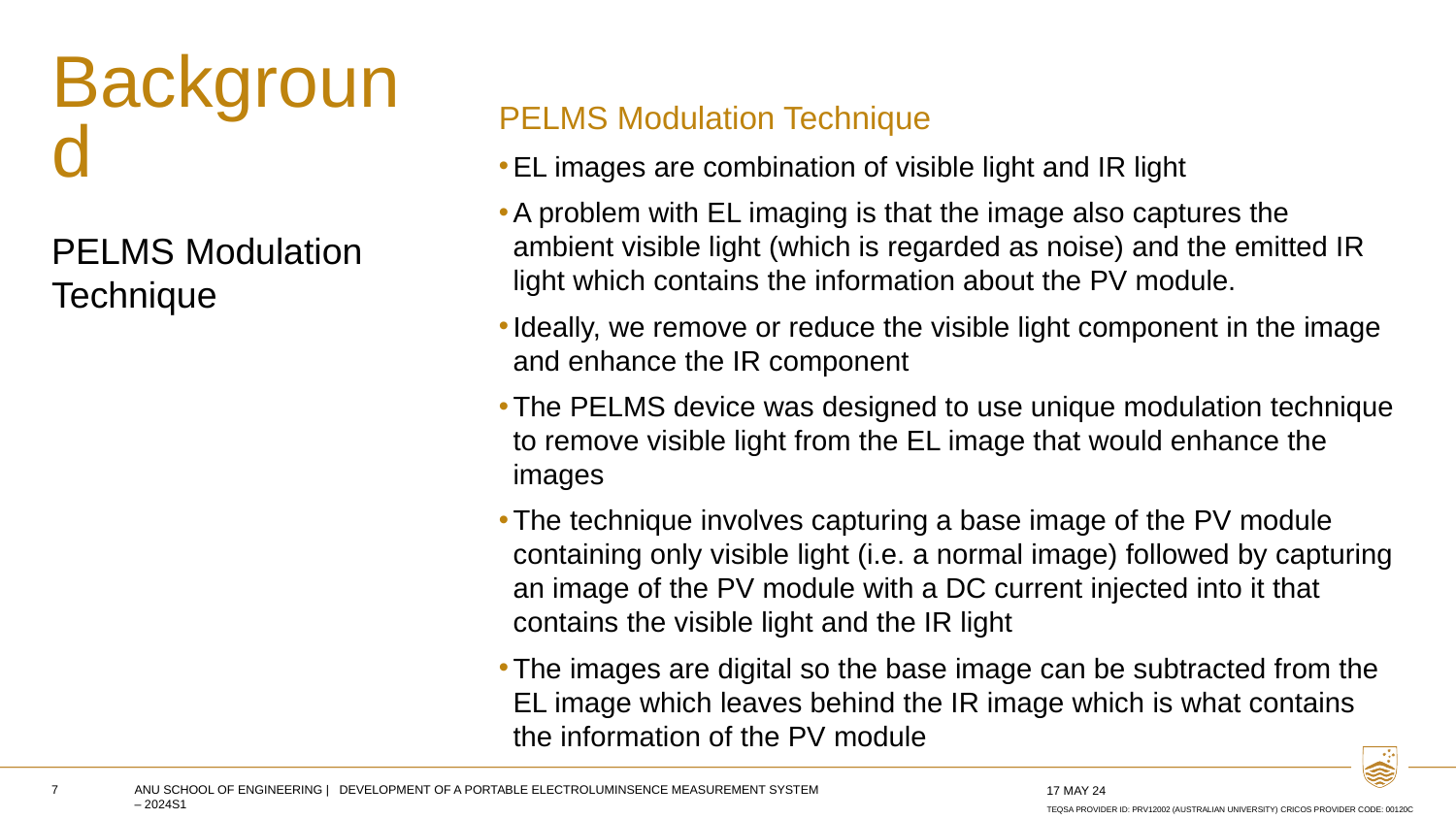

Background
PELMS Modulation Technique

PELMS Modulation Technique
EL images are combination of visible light and IR light
A problem with EL imaging is that the image also captures the ambient visible light (which is regarded as noise) and the emitted IR light which contains the information about the PV module.
Ideally, we remove or reduce the visible light component in the image and enhance the IR component
The PELMS device was designed to use unique modulation technique to remove visible light from the EL image that would enhance the images
The technique involves capturing a base image of the PV module containing only visible light (i.e. a normal image) followed by capturing an image of the PV module with a DC current injected into it that contains the visible light and the IR light
The images are digital so the base image can be subtracted from the EL image which leaves behind the IR image which is what contains the information of the PV module
7
ANU SCHOOL OF ENGINEERING |   Development of a PORTABLE ELECTROLUMINSENCE MEASUREMENT SYSTEM – 2024S1
17 May 24